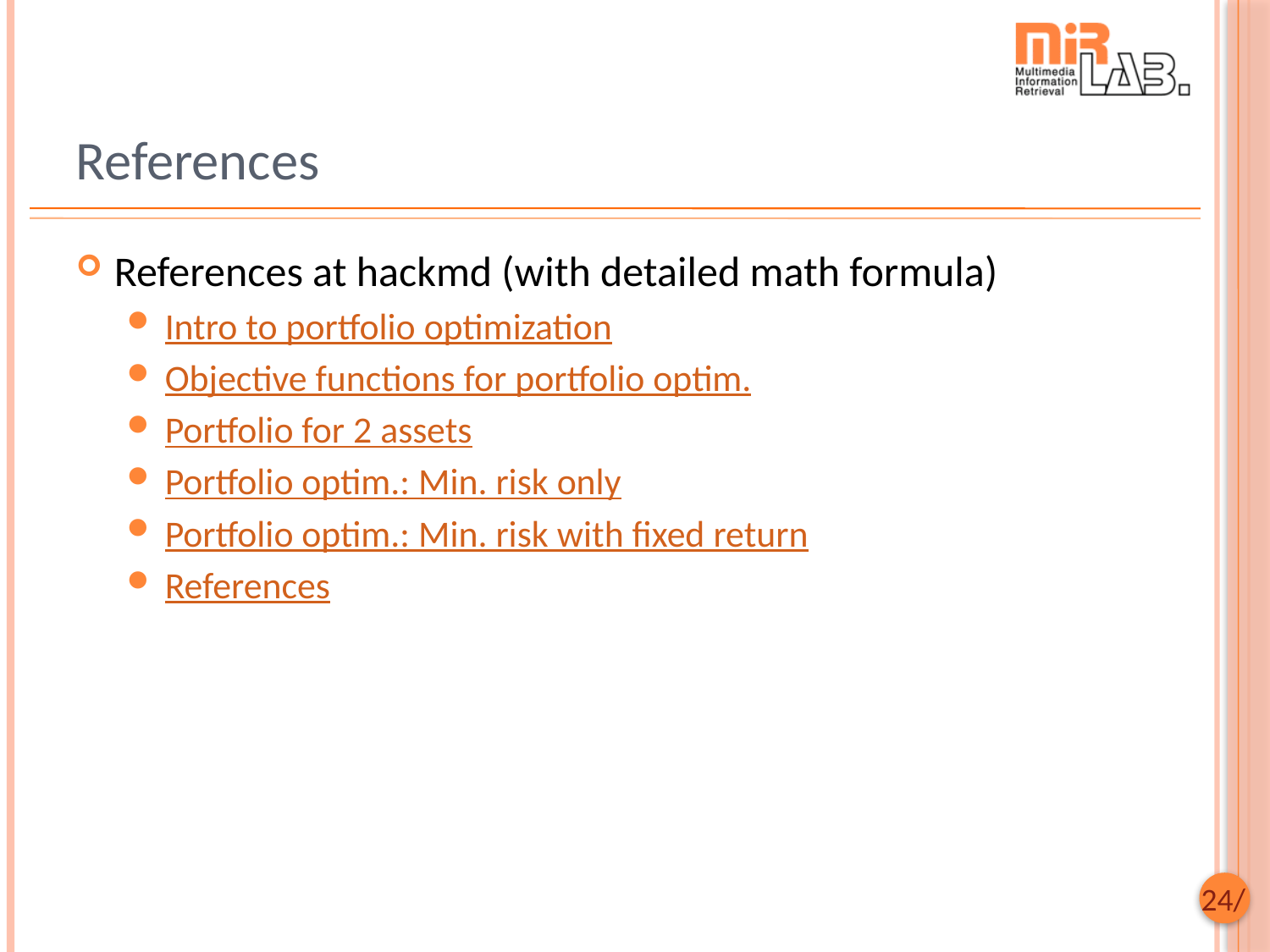

# References
References at hackmd (with detailed math formula)
Intro to portfolio optimization
Objective functions for portfolio optim.
Portfolio for 2 assets
Portfolio optim.: Min. risk only
Portfolio optim.: Min. risk with fixed return
References